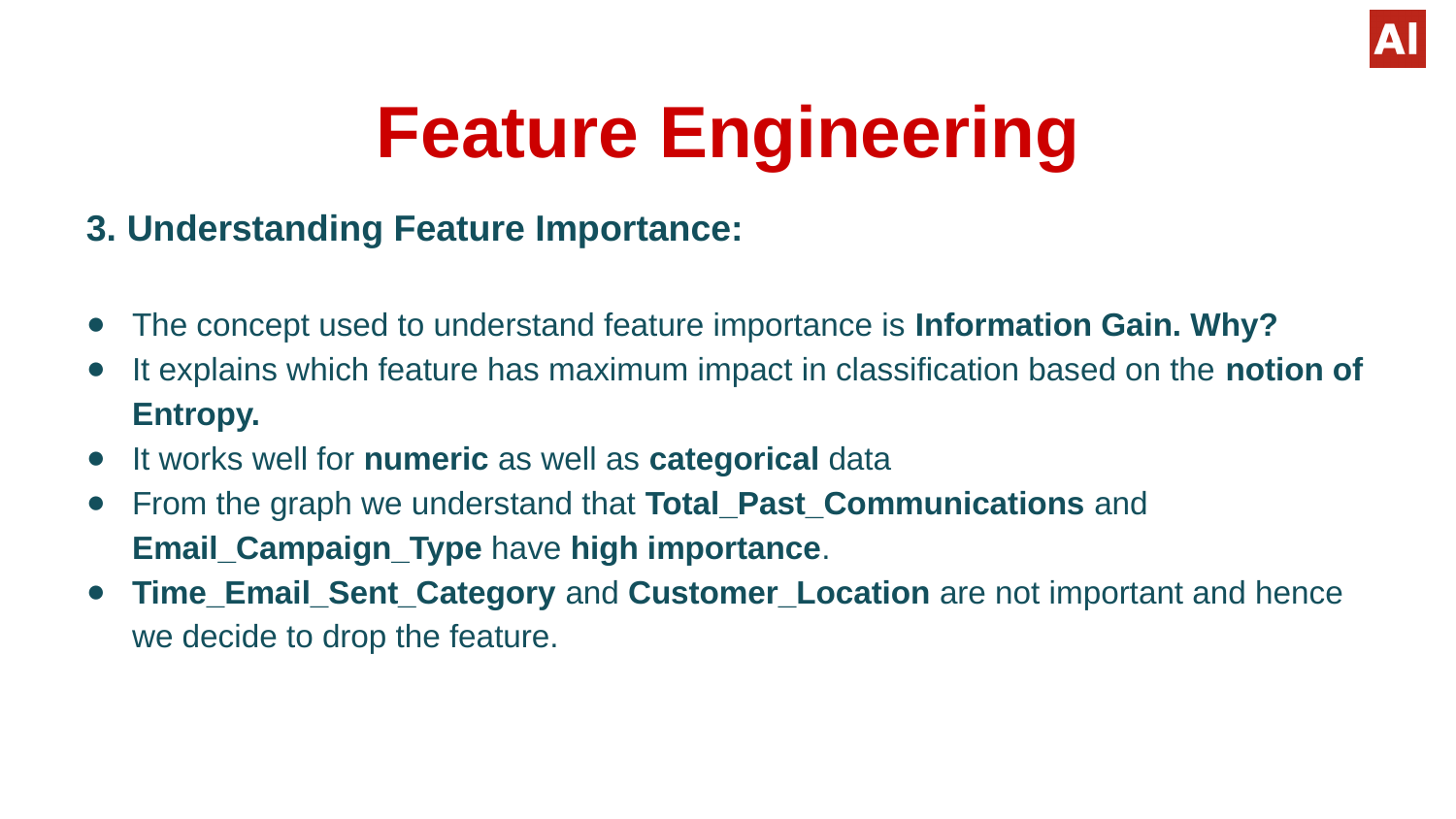

# Feature Engineering
3. Understanding Feature Importance:

The concept used to understand feature importance is Information Gain. Why?
It explains which feature has maximum impact in classification based on the notion of Entropy.
It works well for numeric as well as categorical data
From the graph we understand that Total_Past_Communications and Email_Campaign_Type have high importance.
Time_Email_Sent_Category and Customer_Location are not important and hence we decide to drop the feature.